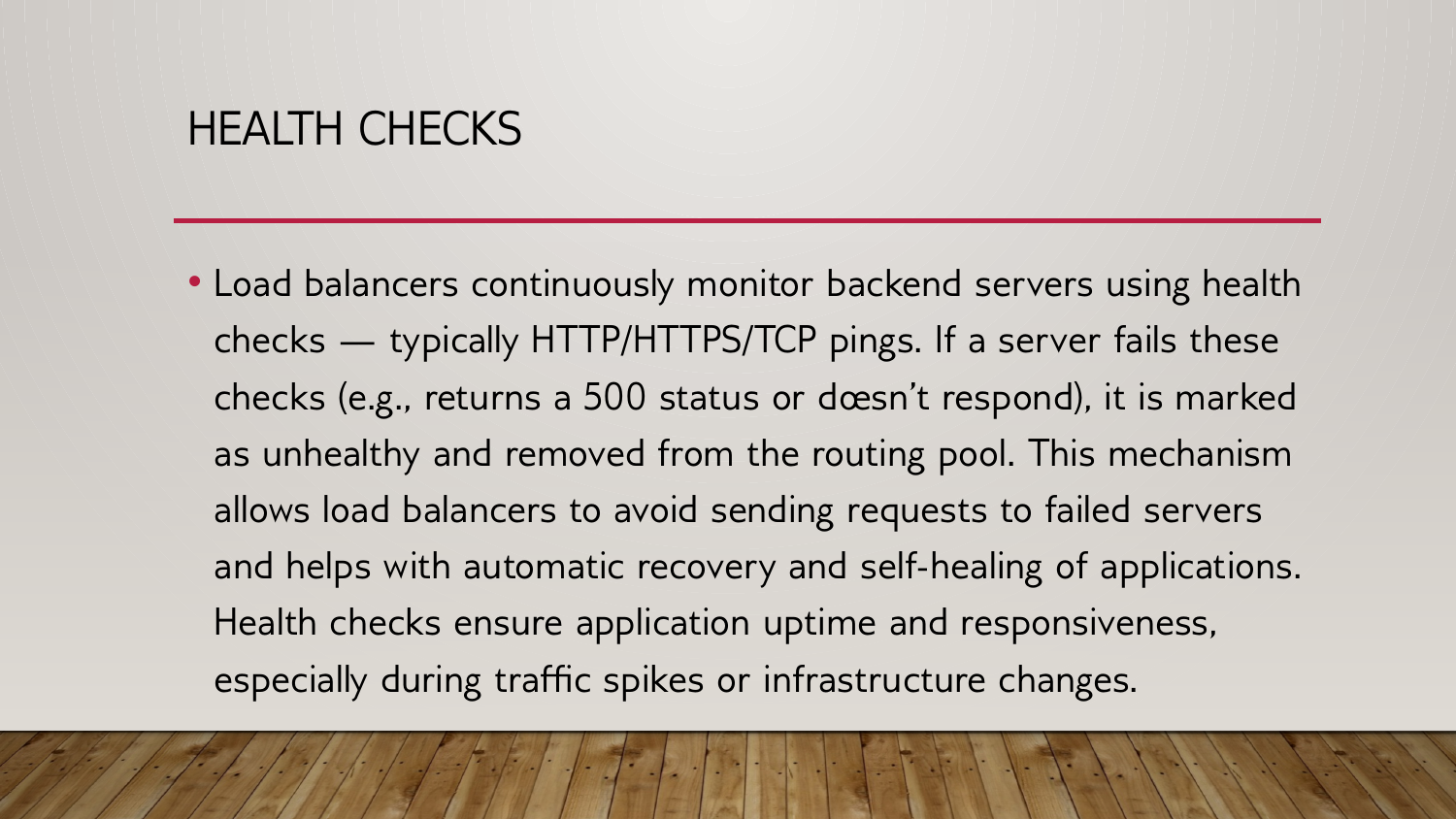

# Health Checks
Load balancers continuously monitor backend servers using health checks — typically HTTP/HTTPS/TCP pings. If a server fails these checks (e.g., returns a 500 status or doesn’t respond), it is marked as unhealthy and removed from the routing pool. This mechanism allows load balancers to avoid sending requests to failed servers and helps with automatic recovery and self-healing of applications. Health checks ensure application uptime and responsiveness, especially during traffic spikes or infrastructure changes.